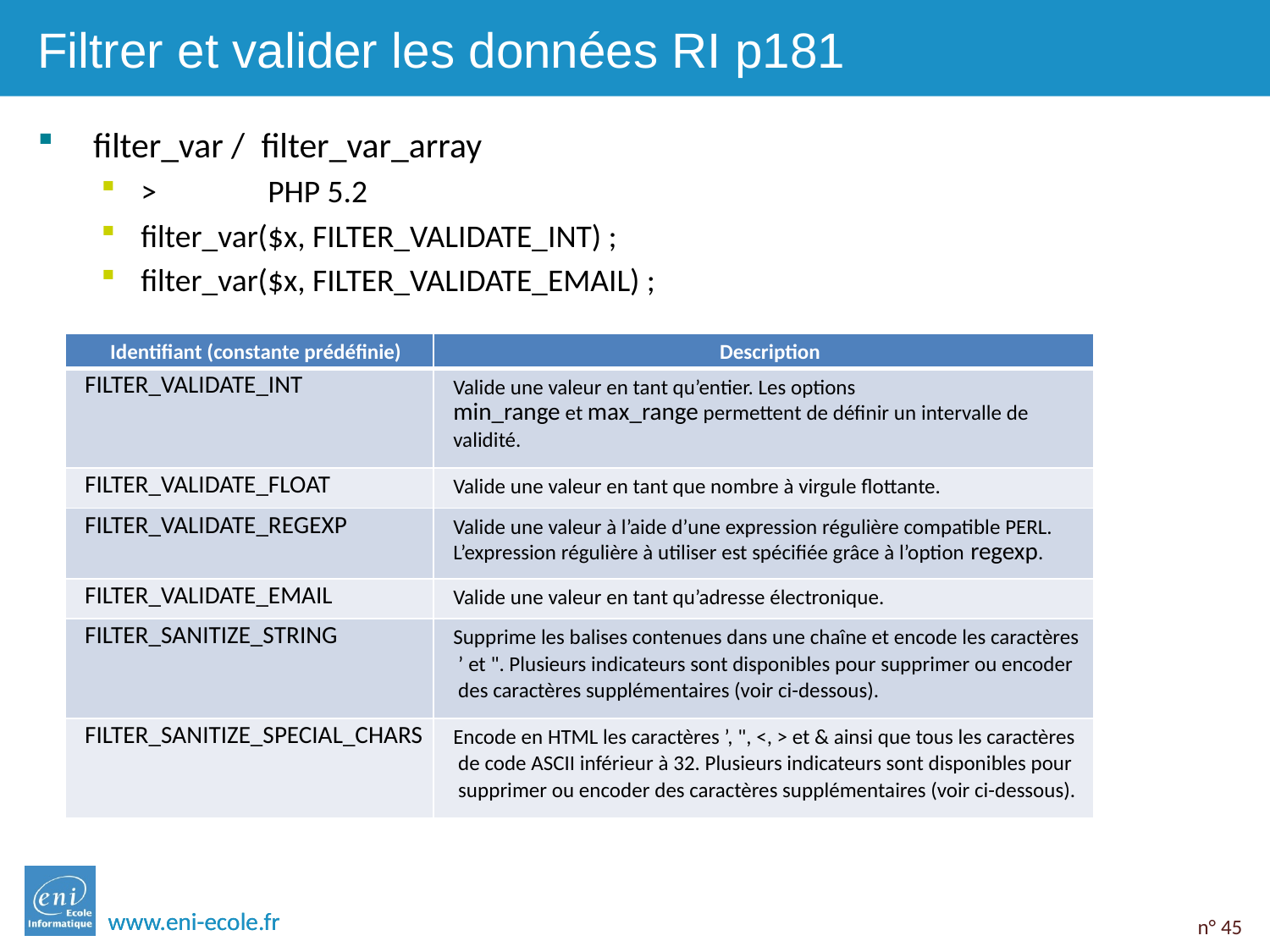

# Filtrer et valider les données RI p181
 filter_var /  filter_var_array
>	PHP 5.2
filter_var($x, FILTER_VALIDATE_INT) ;
filter_var($x, FILTER_VALIDATE_EMAIL) ;

| Identifiant (constante prédéfinie) | Description |
| --- | --- |
| FILTER\_VALIDATE\_INT | Valide une valeur en tant qu’entier. Les options min\_range et max\_range permettent de définir un intervalle de validité. |
| FILTER\_VALIDATE\_FLOAT | Valide une valeur en tant que nombre à virgule flottante. |
| FILTER\_VALIDATE\_REGEXP | Valide une valeur à l’aide d’une expression régulière compatible PERL. L’expression régulière à utiliser est spécifiée grâce à l’option regexp. |
| FILTER\_VALIDATE\_EMAIL | Valide une valeur en tant qu’adresse électronique. |
| FILTER\_SANITIZE\_STRING | Supprime les balises contenues dans une chaîne et encode les caractères ’ et ". Plusieurs indicateurs sont disponibles pour supprimer ou encoder des caractères supplémentaires (voir ci-dessous). |
| FILTER\_SANITIZE\_SPECIAL\_CHARS | Encode en HTML les caractères ’, ", <, > et & ainsi que tous les caractères de code ASCII inférieur à 32. Plusieurs indicateurs sont disponibles pour supprimer ou encoder des caractères supplémentaires (voir ci-dessous). |